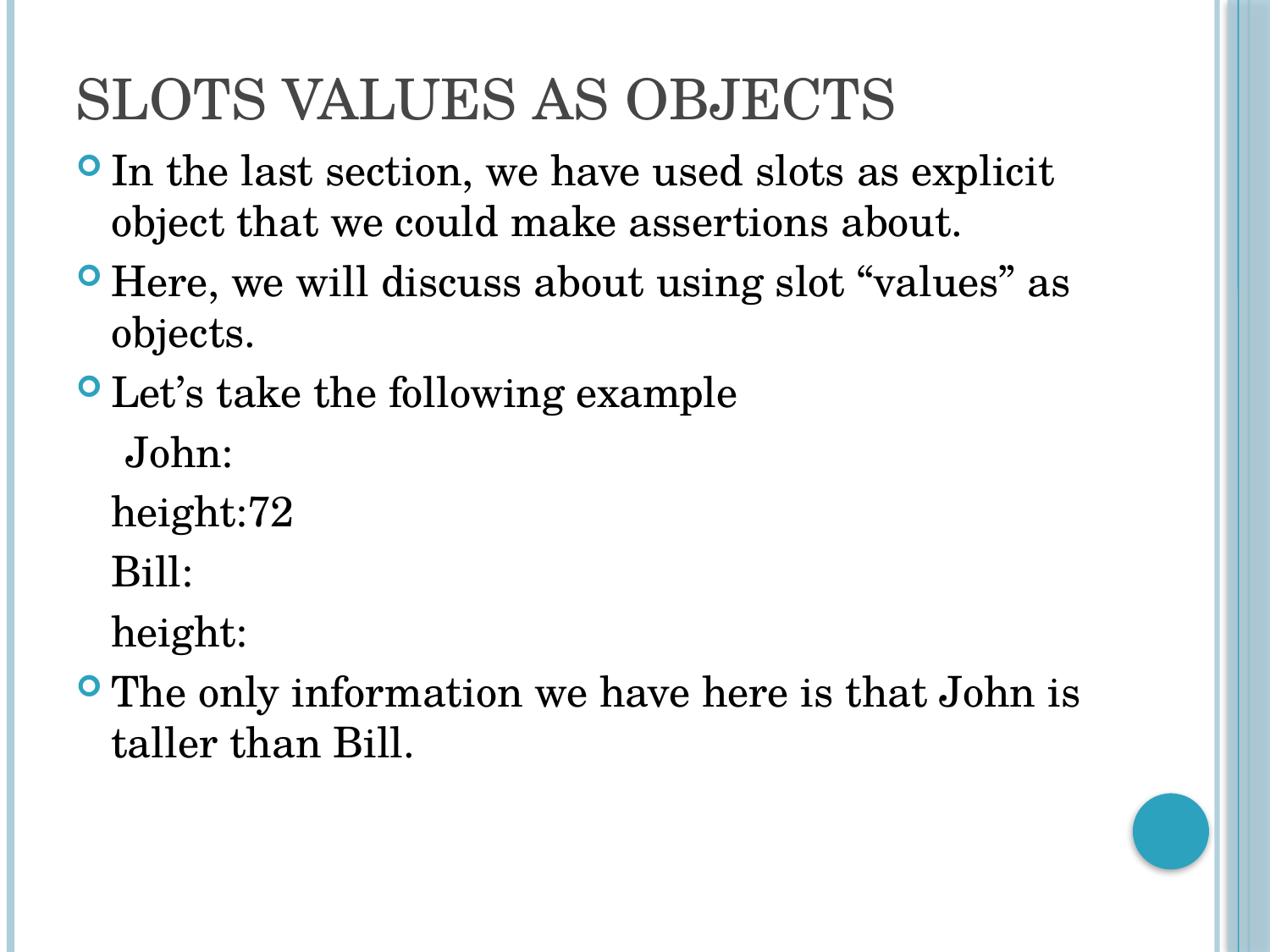

# Slots values as objects
In the last section, we have used slots as explicit object that we could make assertions about.
Here, we will discuss about using slot “values” as objects.
Let’s take the following example
		 John:
		height:72
		Bill:
		height:
The only information we have here is that John is taller than Bill.